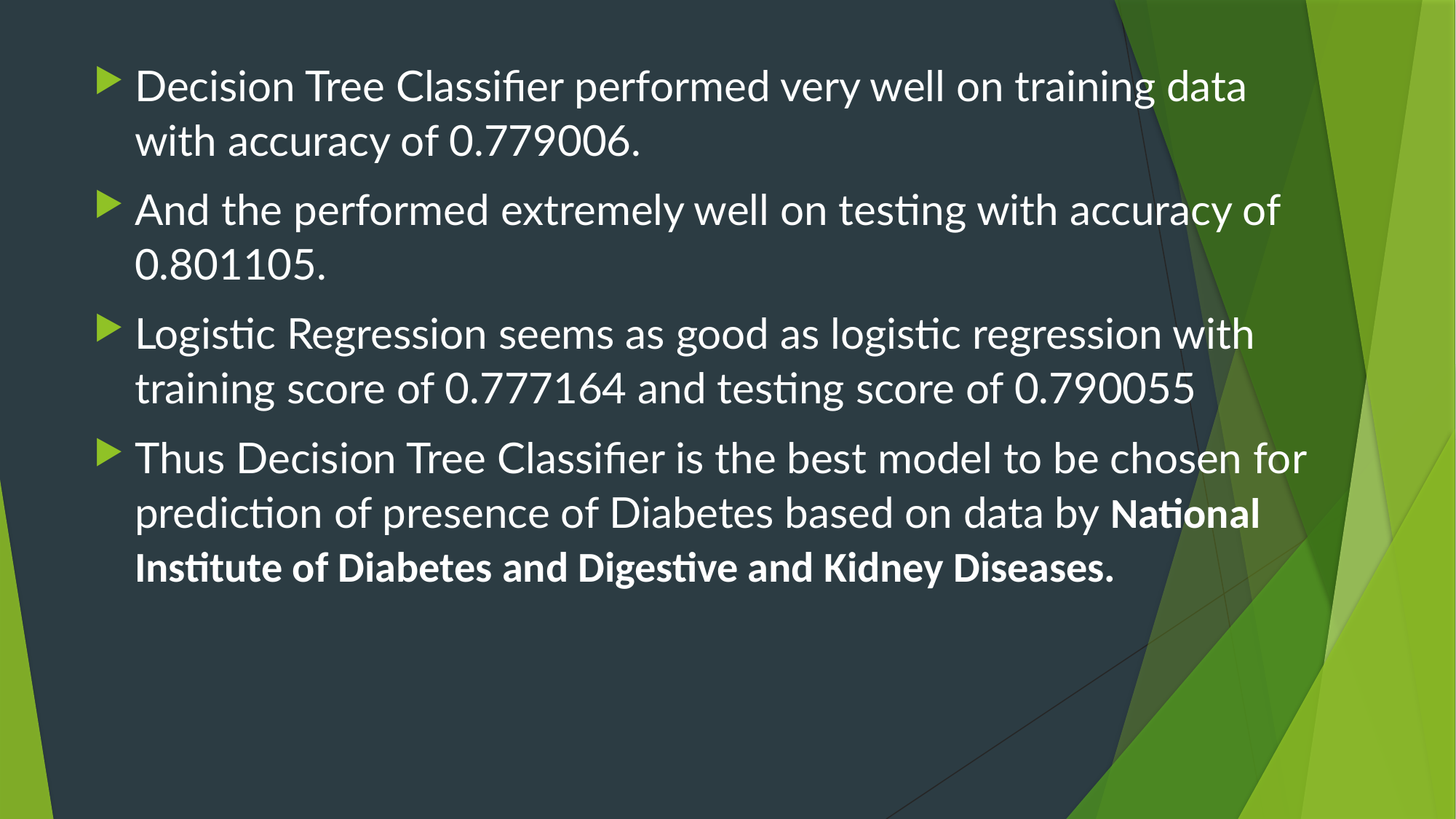

Decision Tree Classifier performed very well on training data with accuracy of 0.779006.
And the performed extremely well on testing with accuracy of 0.801105.
Logistic Regression seems as good as logistic regression with training score of 0.777164 and testing score of 0.790055
Thus Decision Tree Classifier is the best model to be chosen for prediction of presence of Diabetes based on data by National Institute of Diabetes and Digestive and Kidney Diseases.